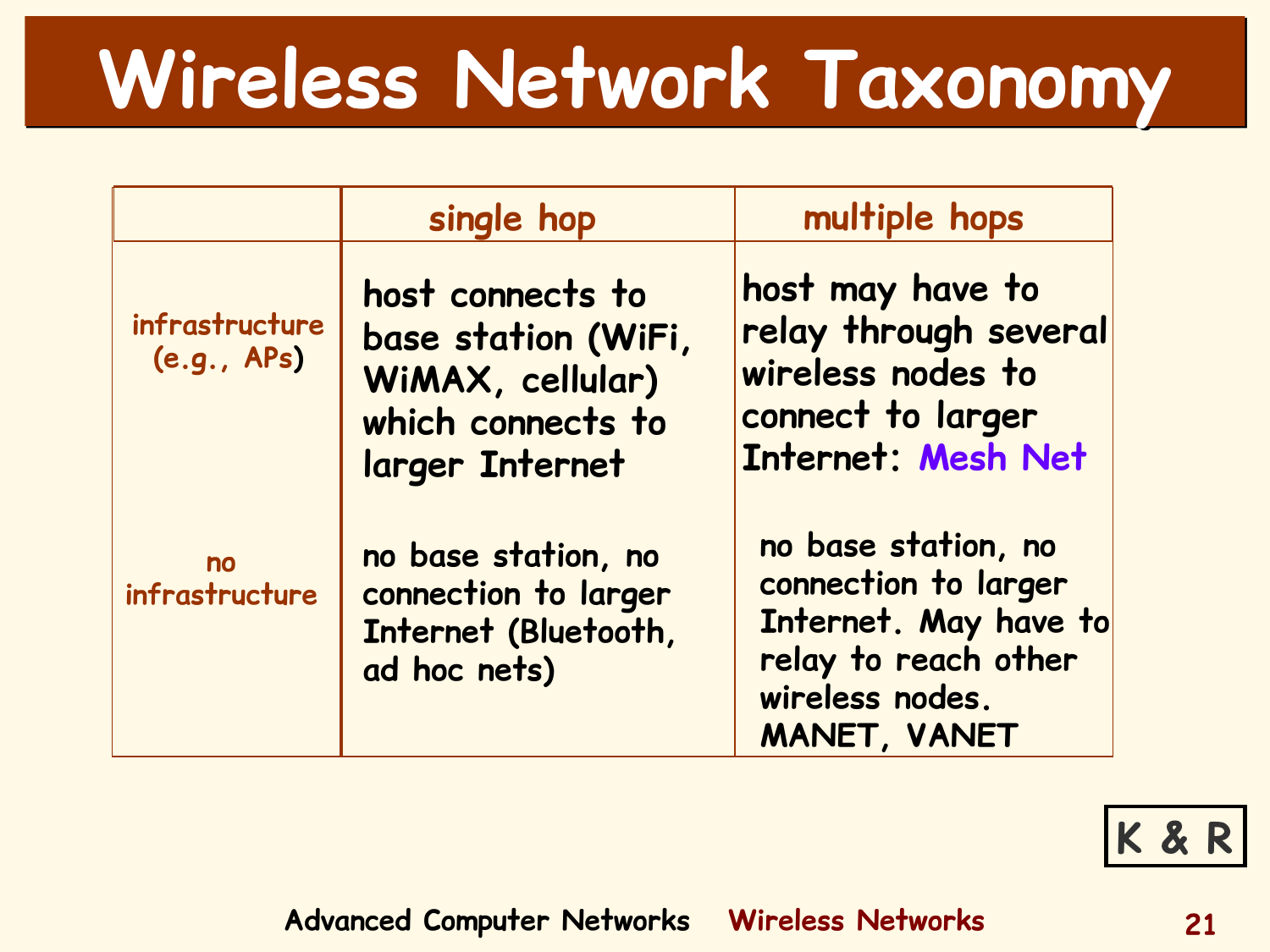

# Wireless Network Taxonomy

multiple hops
single hop
host may have to
relay through several
wireless nodes to
connect to larger
Internet: Mesh Net
host connects to
base station (WiFi,
WiMAX, cellular)
which connects to
larger Internet
infrastructure
(e.g., APs)
no base station, no
connection to larger
Internet. May have to
relay to reach other
wireless nodes.
MANET, VANET
no base station, no
connection to larger
Internet (Bluetooth,
ad hoc nets)
no
infrastructure
K & R
Advanced Computer Networks   Wireless Networks
21